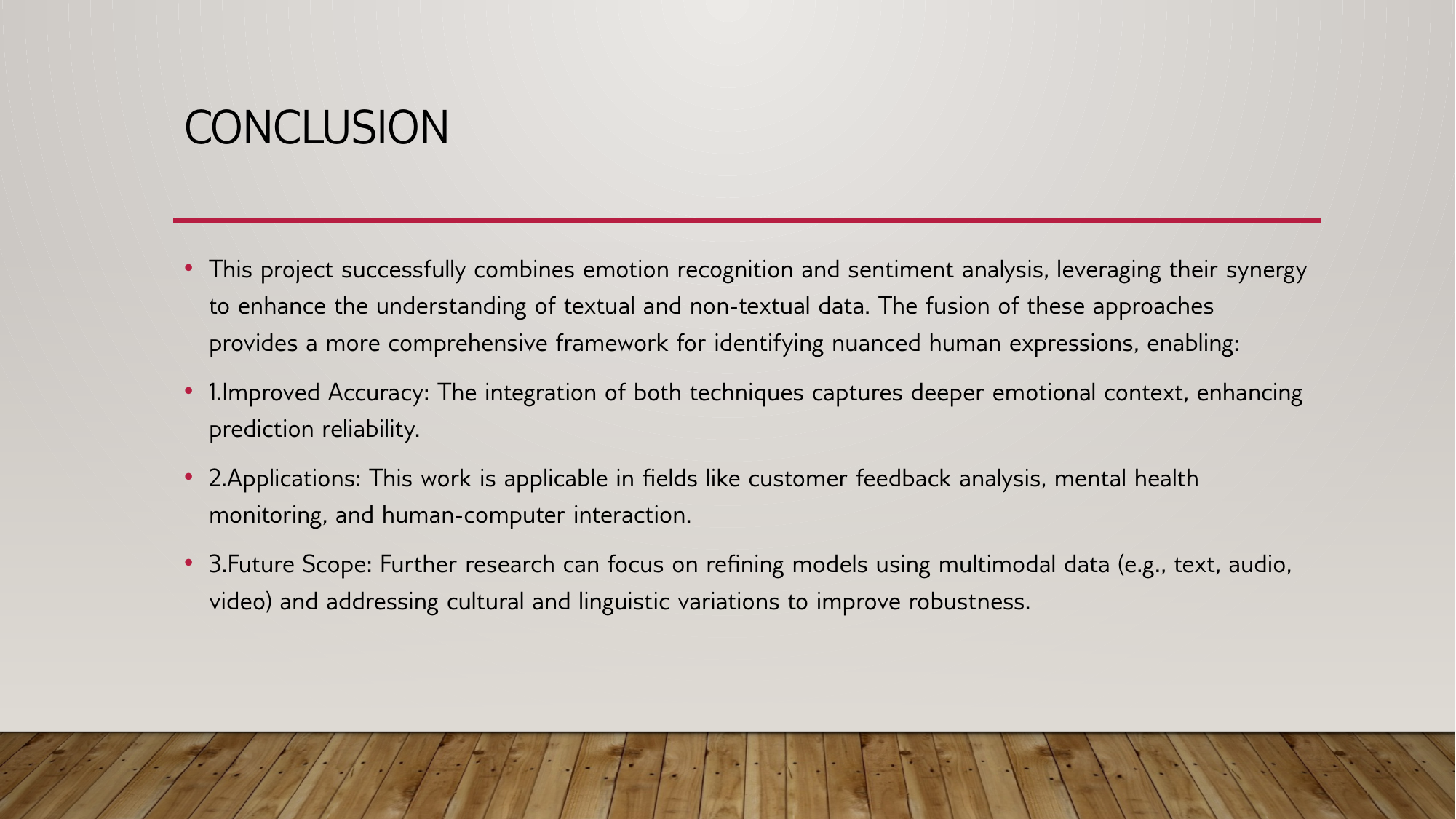

# CONCLUSION
This project successfully combines emotion recognition and sentiment analysis, leveraging their synergy to enhance the understanding of textual and non-textual data. The fusion of these approaches provides a more comprehensive framework for identifying nuanced human expressions, enabling:
1.Improved Accuracy: The integration of both techniques captures deeper emotional context, enhancing prediction reliability.
2.Applications: This work is applicable in fields like customer feedback analysis, mental health monitoring, and human-computer interaction.
3.Future Scope: Further research can focus on refining models using multimodal data (e.g., text, audio, video) and addressing cultural and linguistic variations to improve robustness.